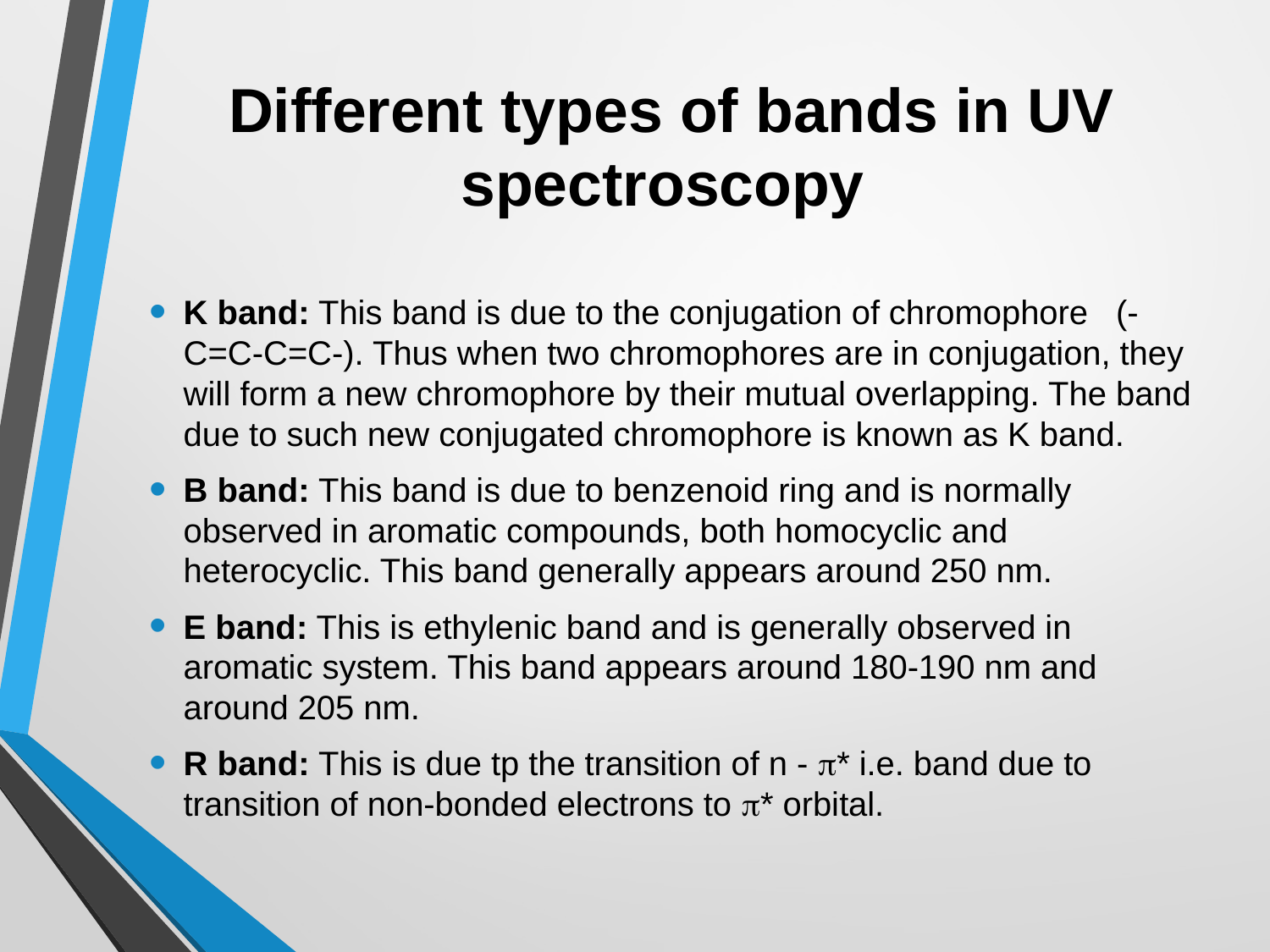

# Different types of bands in UV spectroscopy
K band: This band is due to the conjugation of chromophore   (-C=C-C=C-). Thus when two chromophores are in conjugation, they will form a new chromophore by their mutual overlapping. The band due to such new conjugated chromophore is known as K band.
B band: This band is due to benzenoid ring and is normally observed in aromatic compounds, both homocyclic and heterocyclic. This band generally appears around 250 nm.
E band: This is ethylenic band and is generally observed in aromatic system. This band appears around 180-190 nm and around 205 nm.
R band: This is due tp the transition of n - π* i.e. band due to transition of non-bonded electrons to π* orbital.